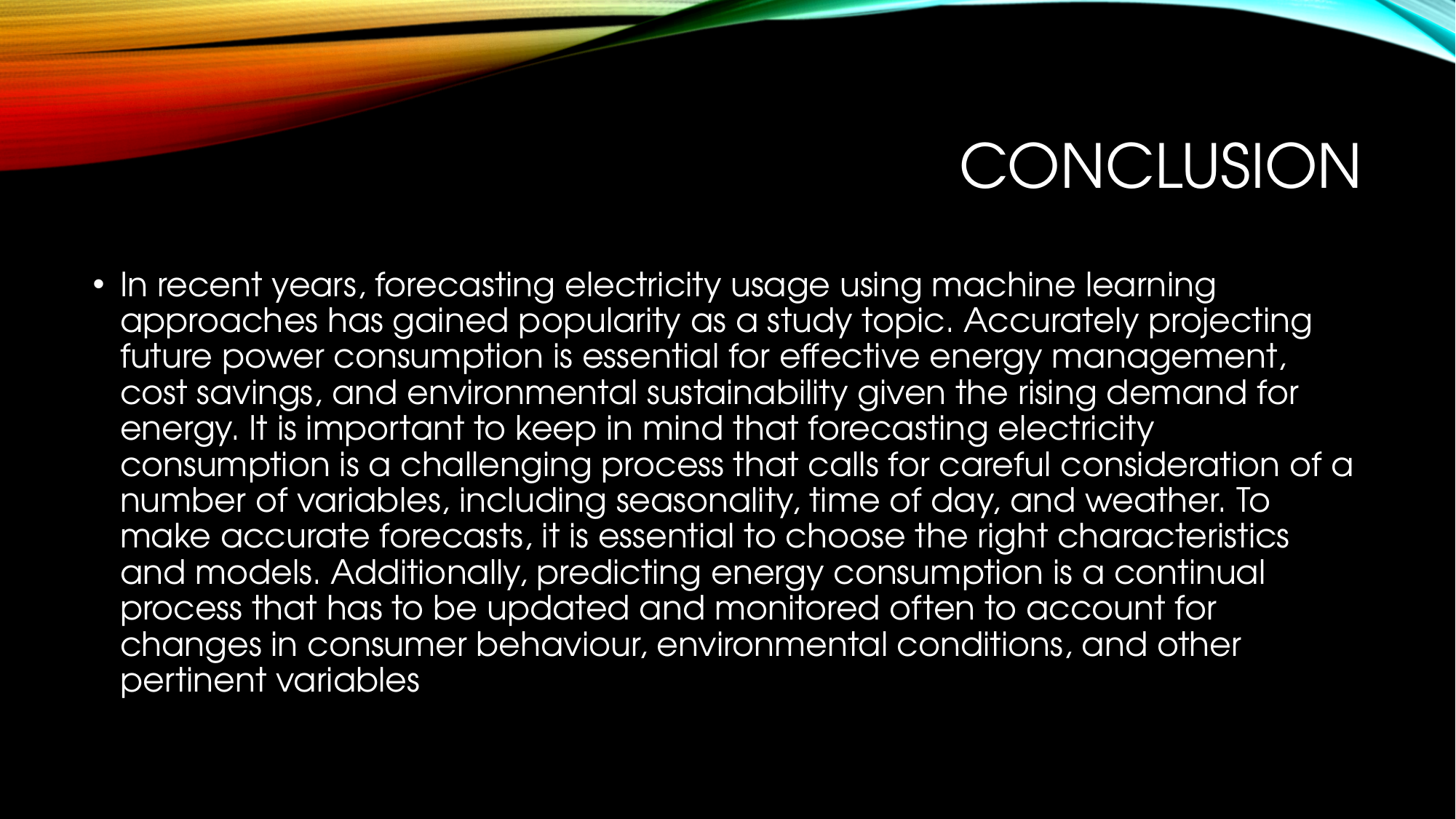

# COnCLUSION
In recent years, forecasting electricity usage using machine learning approaches has gained popularity as a study topic. Accurately projecting future power consumption is essential for effective energy management, cost savings, and environmental sustainability given the rising demand for energy. It is important to keep in mind that forecasting electricity consumption is a challenging process that calls for careful consideration of a number of variables, including seasonality, time of day, and weather. To make accurate forecasts, it is essential to choose the right characteristics and models. Additionally, predicting energy consumption is a continual process that has to be updated and monitored often to account for changes in consumer behaviour, environmental conditions, and other pertinent variables